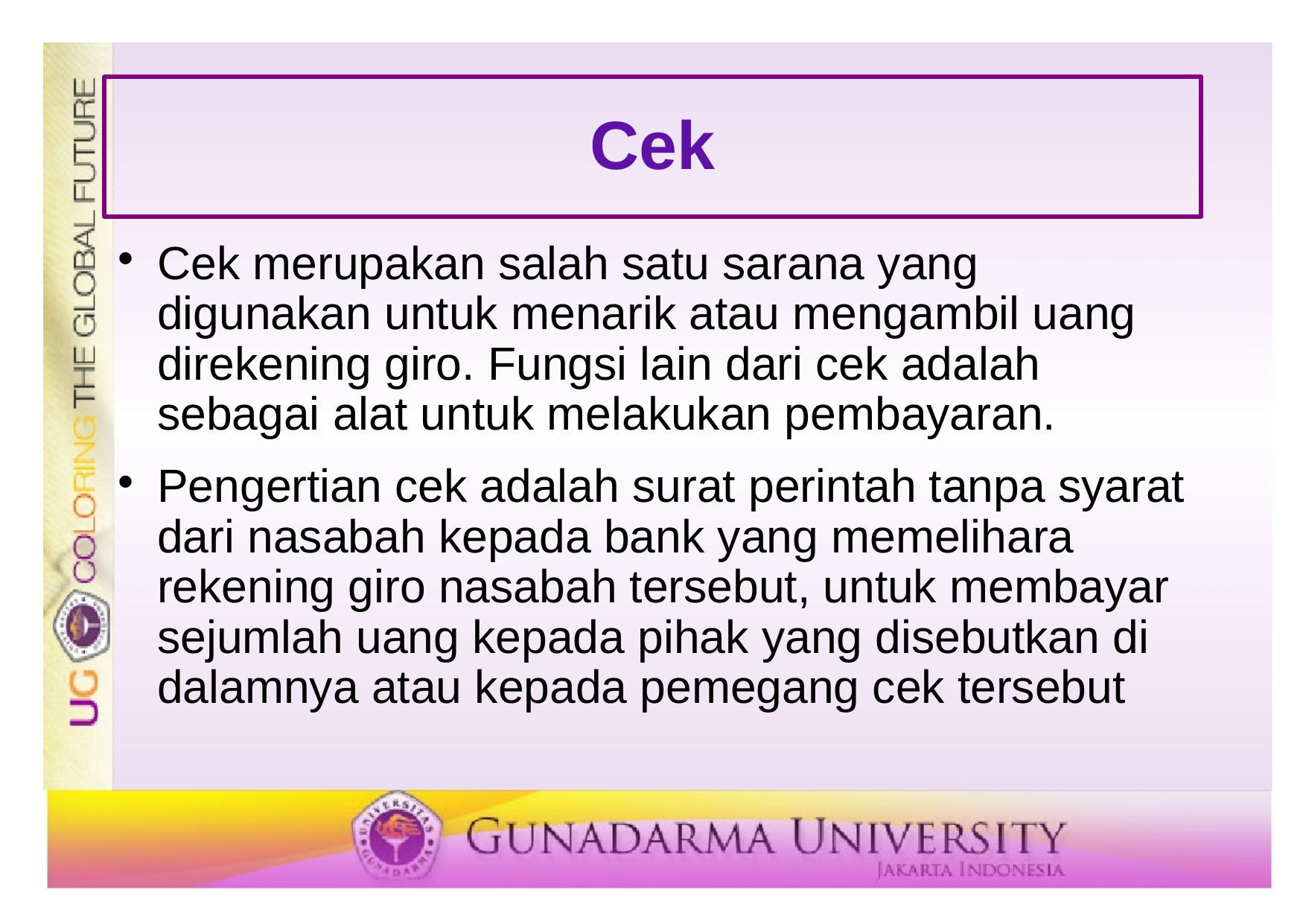

# Cek
Cek merupakan salah satu sarana yang digunakan untuk menarik atau mengambil uang direkening giro. Fungsi lain dari cek adalah sebagai alat untuk melakukan pembayaran.
Pengertian cek adalah surat perintah tanpa syarat dari nasabah kepada bank yang memelihara rekening giro nasabah tersebut, untuk membayar sejumlah uang kepada pihak yang disebutkan di dalamnya atau kepada pemegang cek tersebut